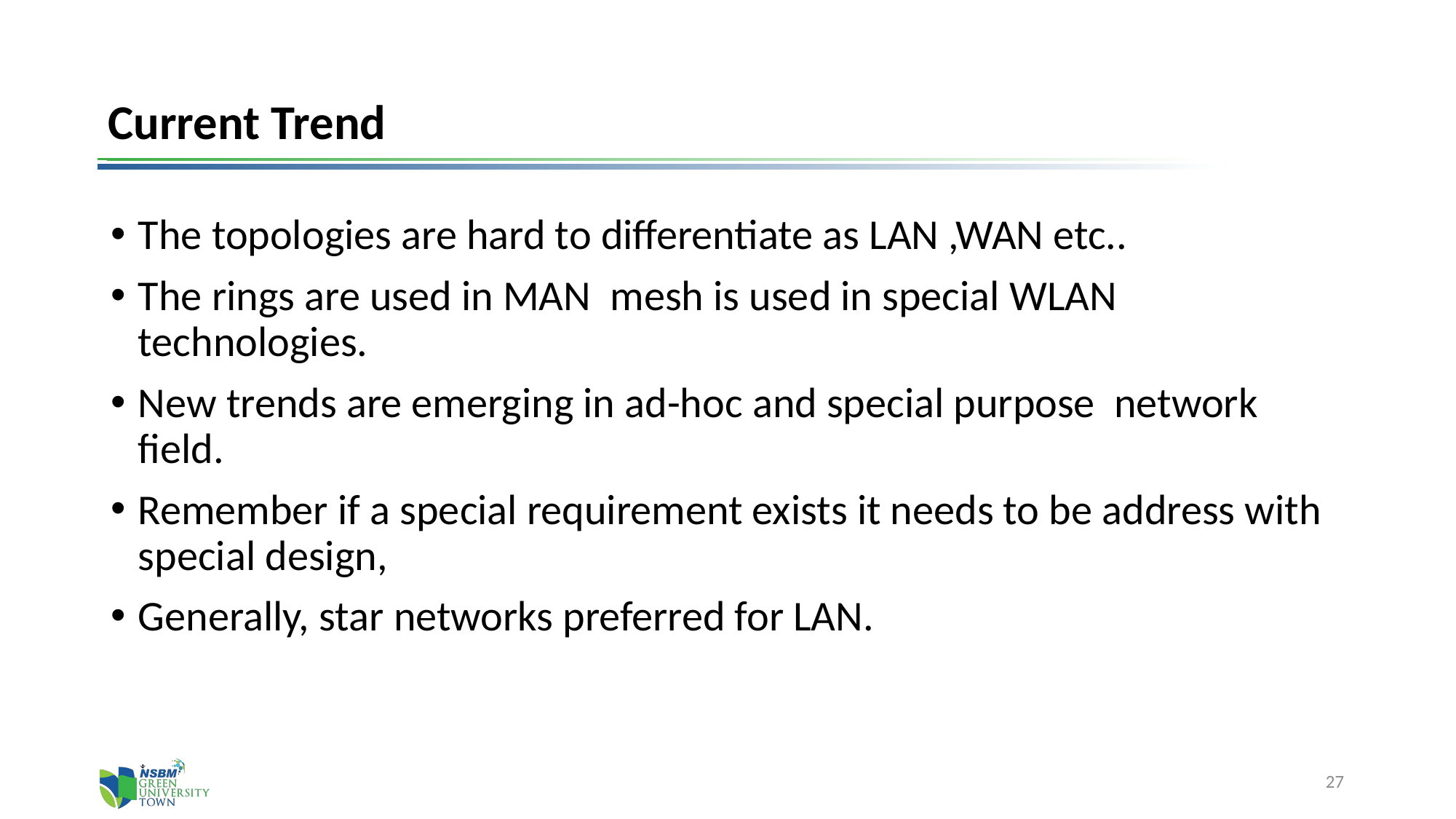

# Current Trend
The topologies are hard to differentiate as LAN ,WAN etc..
The rings are used in MAN  mesh is used in special WLAN technologies.
New trends are emerging in ad-hoc and special purpose  network field.
Remember if a special requirement exists it needs to be address with special design,
Generally, star networks preferred for LAN.

27